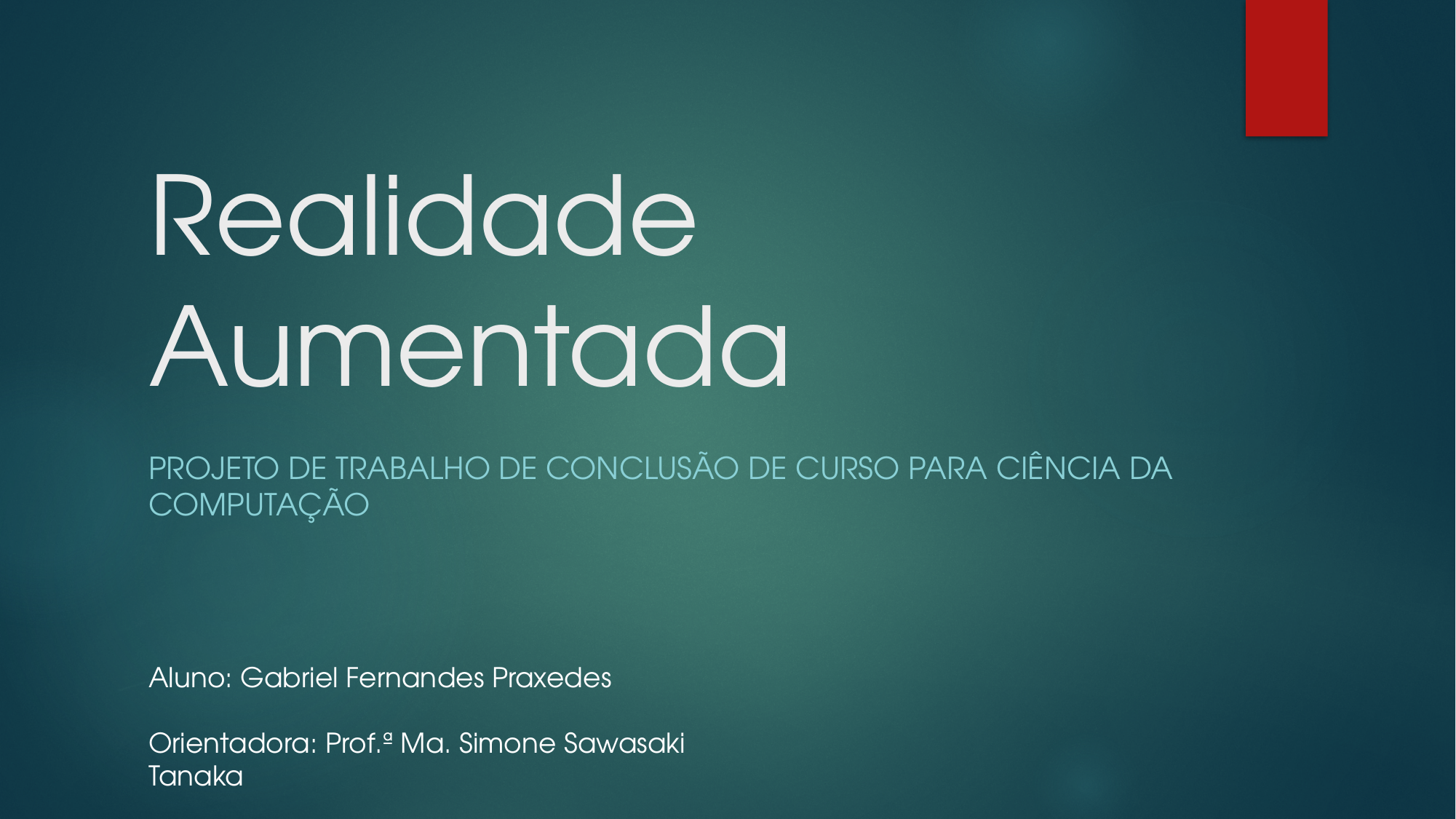

# Realidade Aumentada
Projeto de Trabalho de conclusão de curso para ciência da computação
Aluno: Gabriel Fernandes Praxedes

Orientadora: Prof.ª Ma. Simone Sawasaki Tanaka